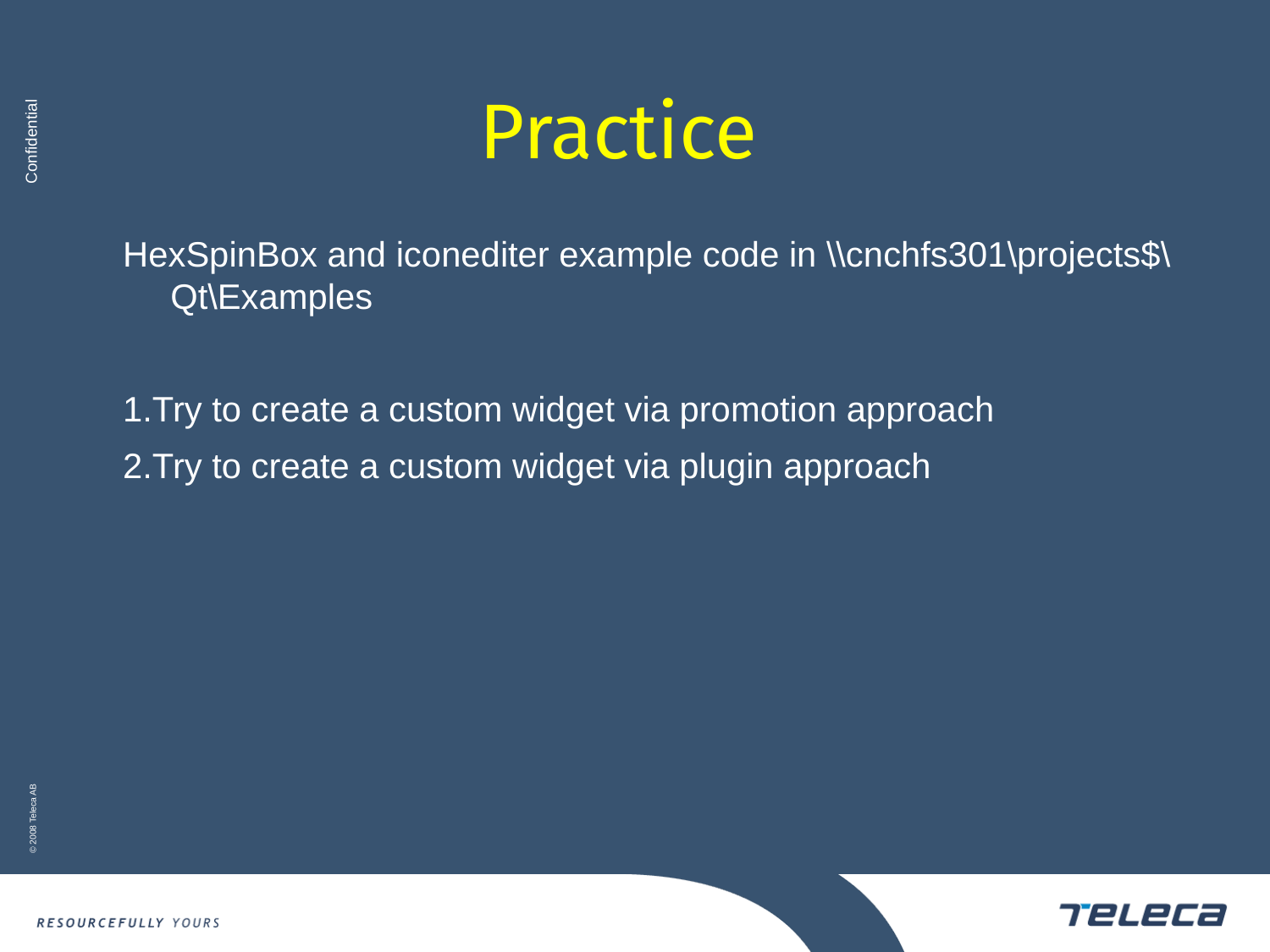

# Practice
HexSpinBox and iconediter example code in \\cnchfs301\projects$\Qt\Examples

1.Try to create a custom widget via promotion approach
2.Try to create a custom widget via plugin approach